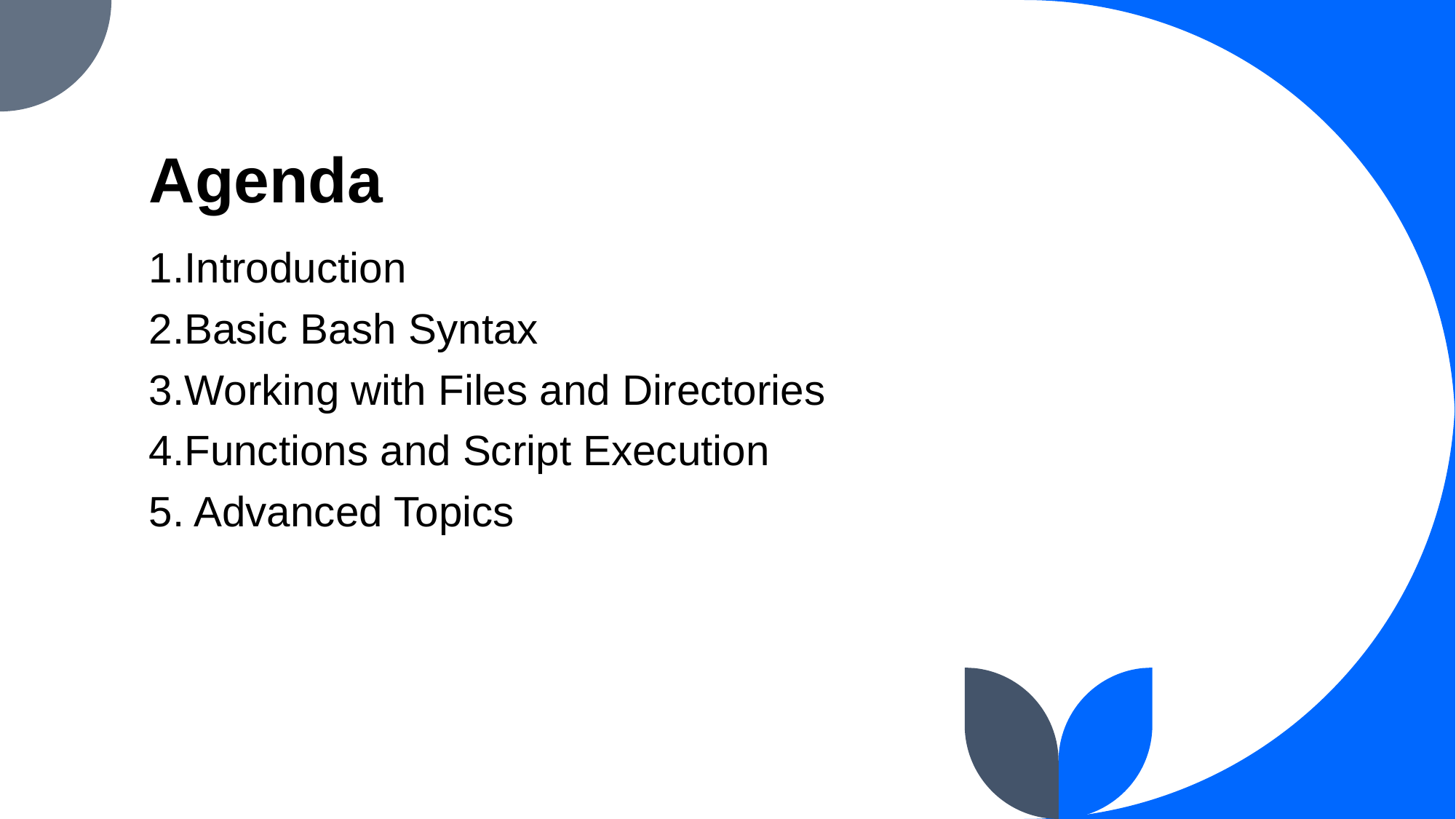

# Agenda
1.Introduction
2.Basic Bash Syntax
3.Working with Files and Directories
4.Functions and Script Execution
5. Advanced Topics